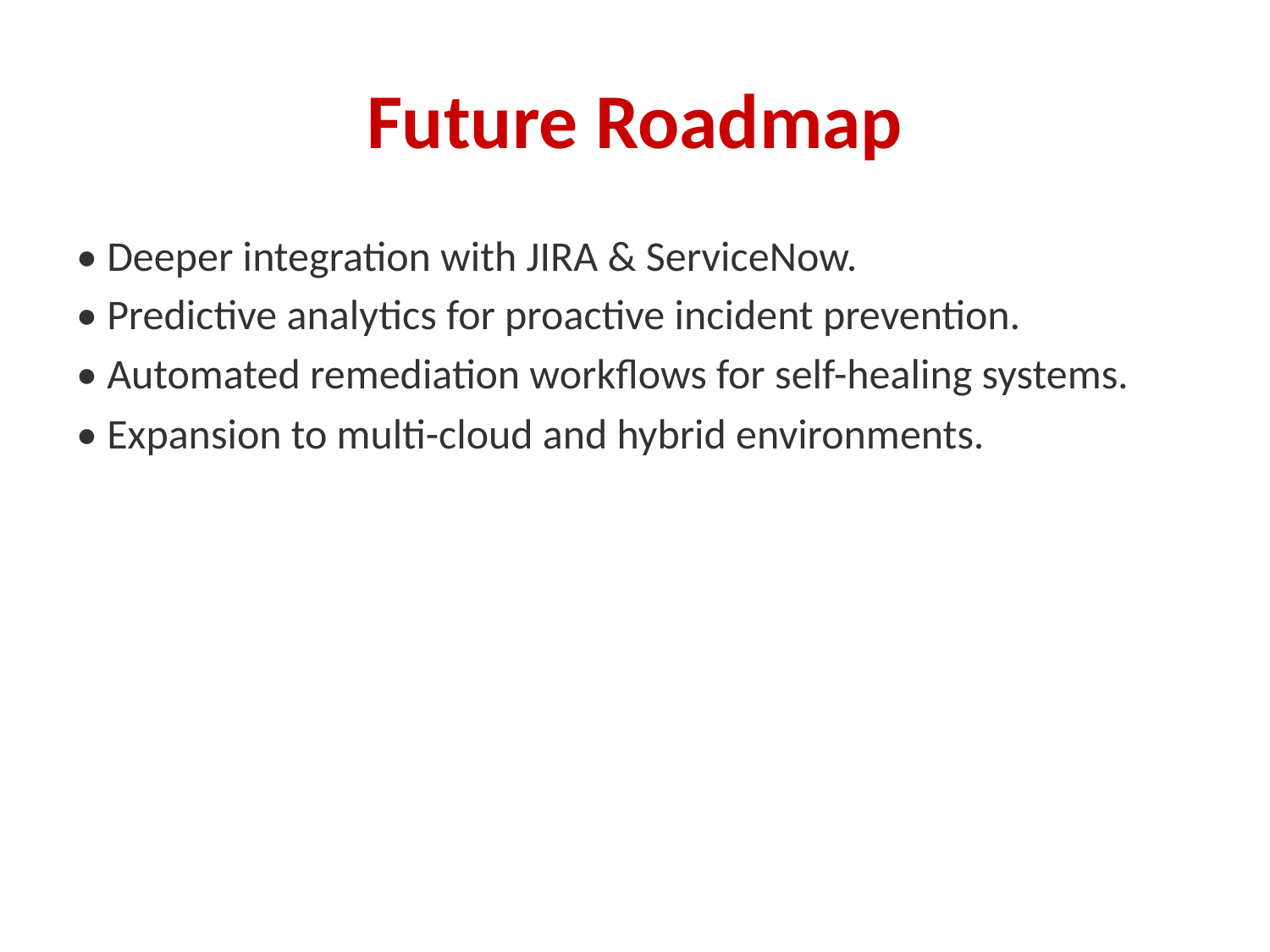

# Future Roadmap
• Deeper integration with JIRA & ServiceNow.
• Predictive analytics for proactive incident prevention.
• Automated remediation workflows for self-healing systems.
• Expansion to multi-cloud and hybrid environments.